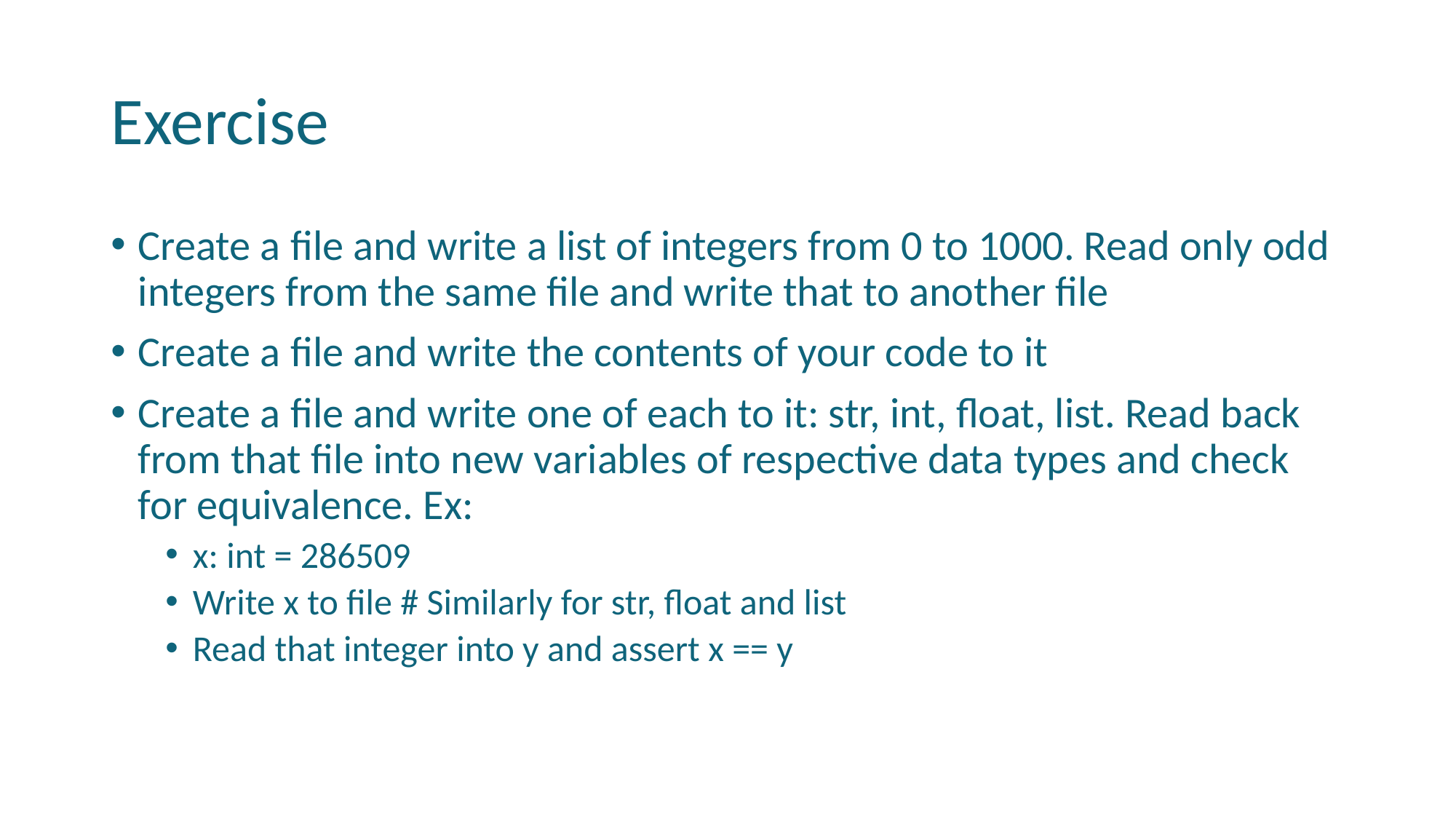

# Exercise
Create a file and write a list of integers from 0 to 1000. Read only odd integers from the same file and write that to another file
Create a file and write the contents of your code to it
Create a file and write one of each to it: str, int, float, list. Read back from that file into new variables of respective data types and check for equivalence. Ex:
x: int = 286509
Write x to file # Similarly for str, float and list
Read that integer into y and assert x == y